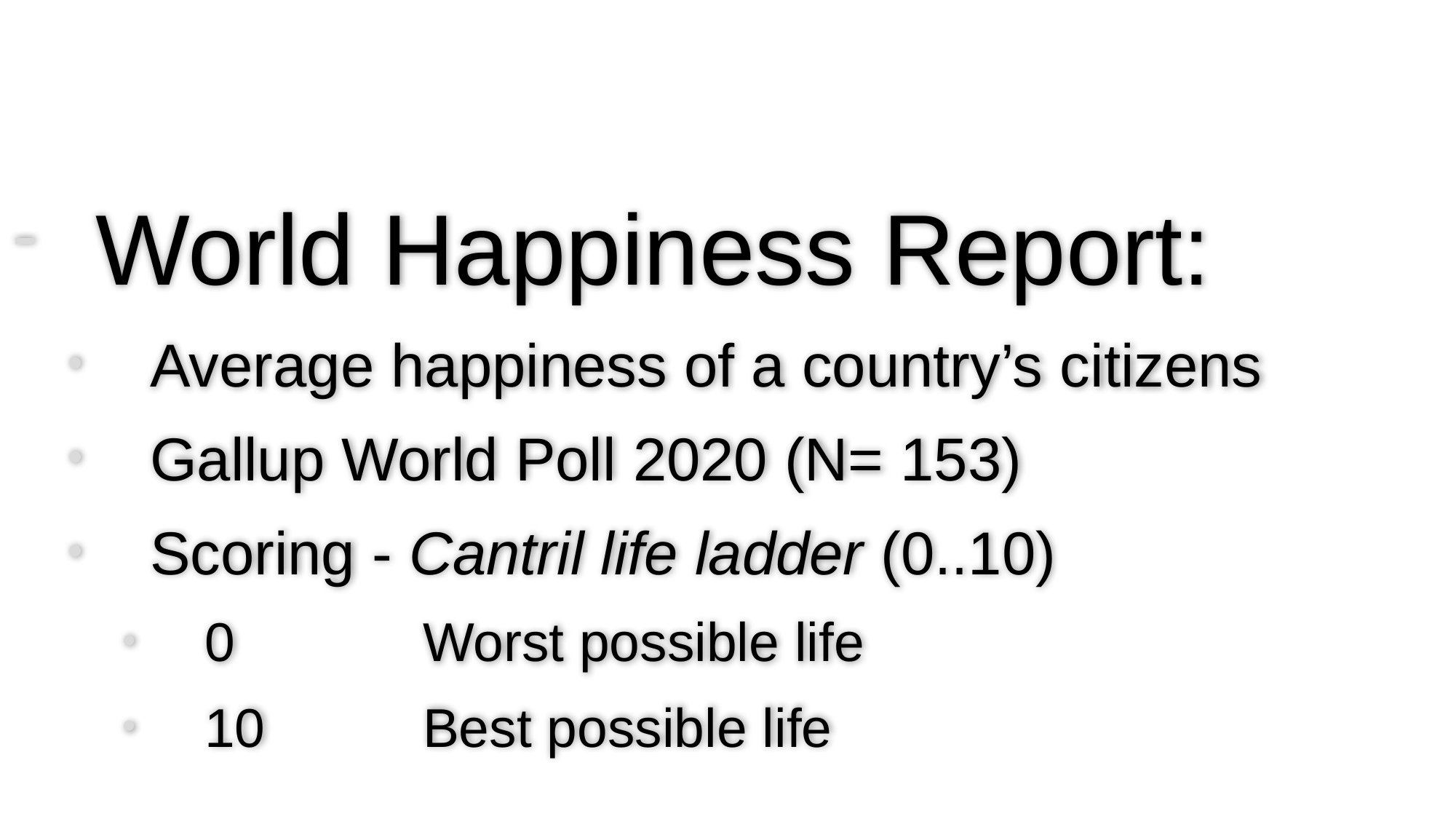

World Happiness Report:
Average happiness of a country’s citizens
Gallup World Poll 2020 (N= 153)
Scoring - Cantril life ladder (0..10)
0		Worst possible life
10		Best possible life